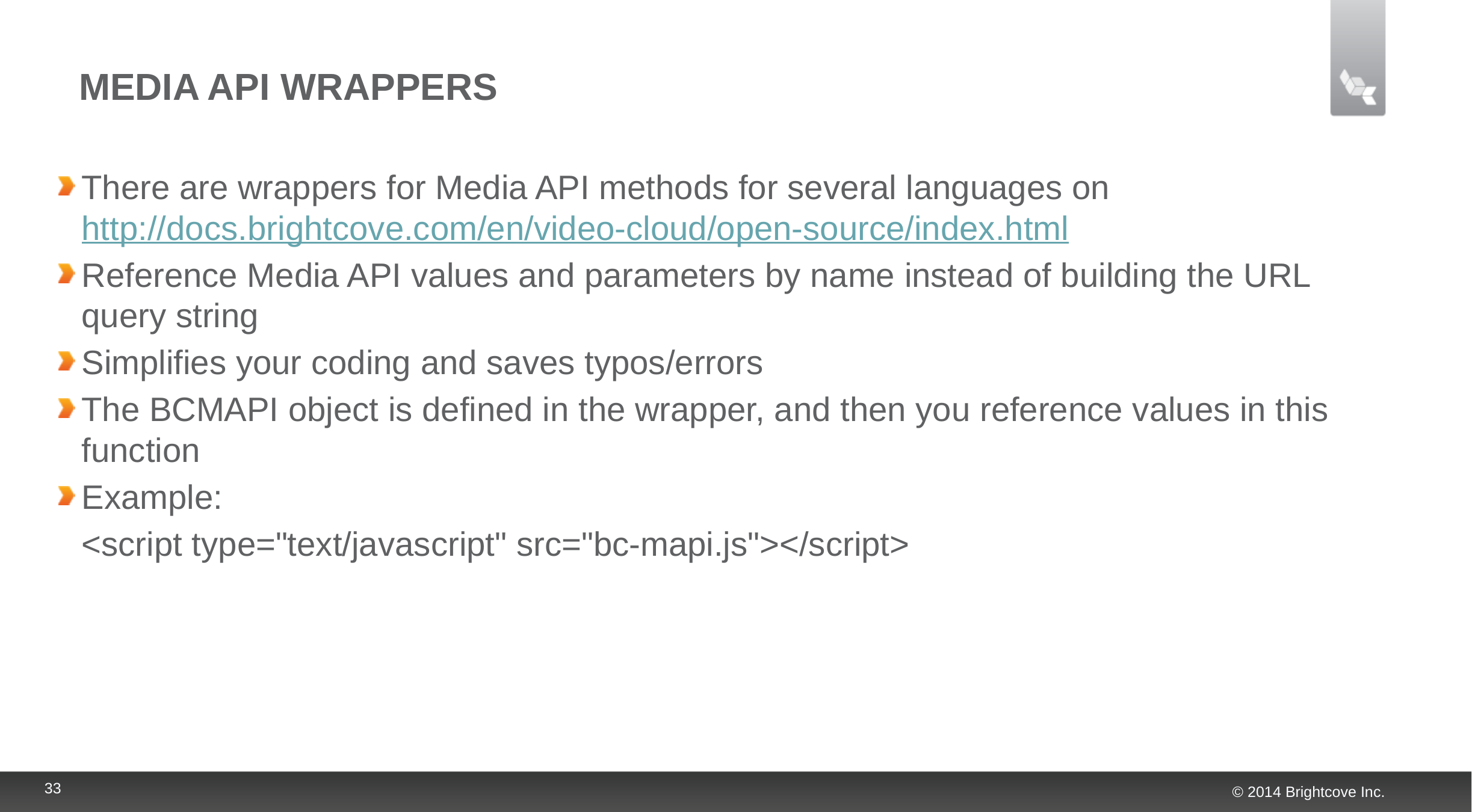

# Media api wrappers
There are wrappers for Media API methods for several languages on http://docs.brightcove.com/en/video-cloud/open-source/index.html
Reference Media API values and parameters by name instead of building the URL query string
Simplifies your coding and saves typos/errors
The BCMAPI object is defined in the wrapper, and then you reference values in this function
Example:
	<script type="text/javascript" src="bc-mapi.js"></script>

33